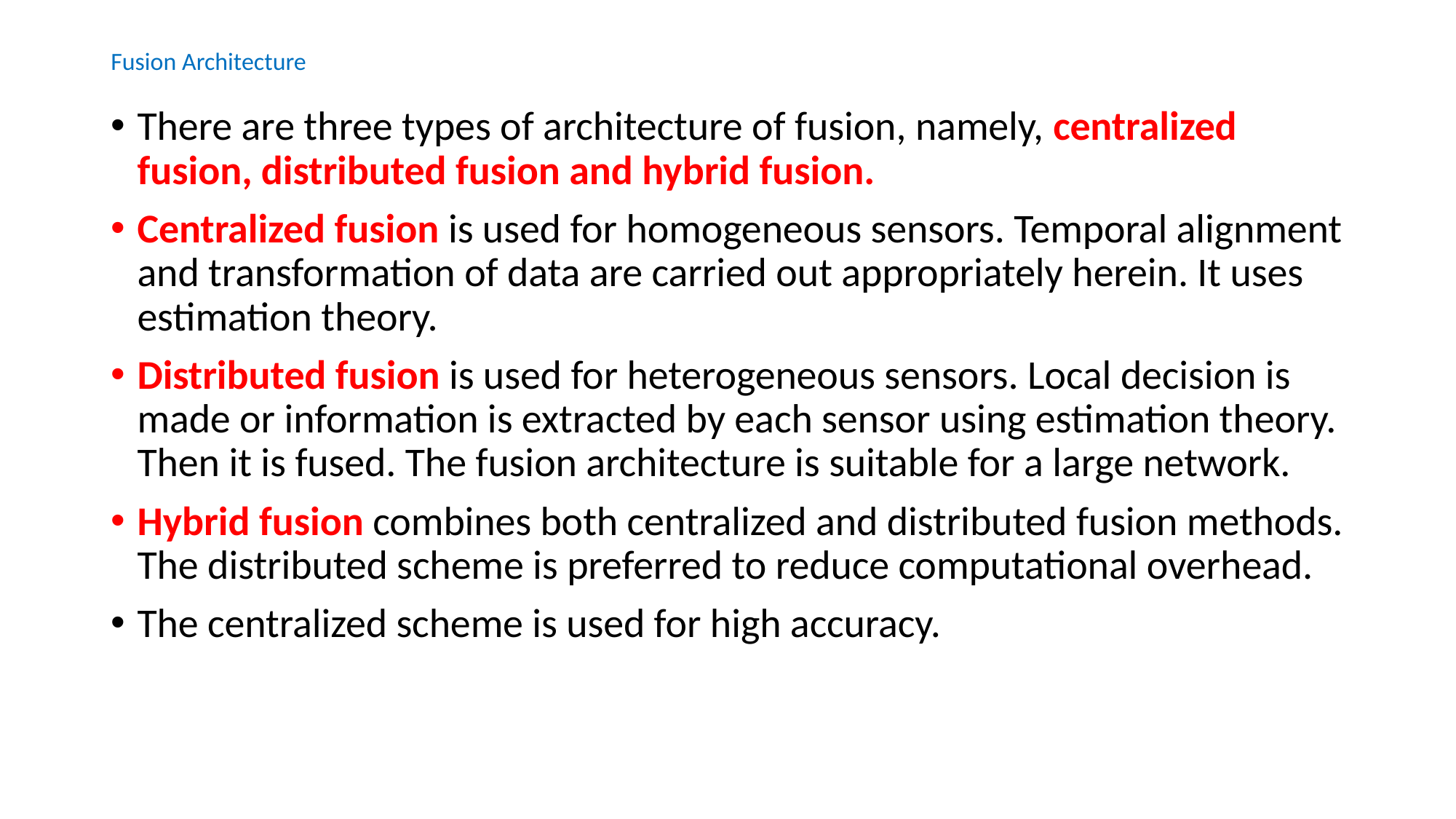

# Fusion Architecture
There are three types of architecture of fusion, namely, centralized fusion, distributed fusion and hybrid fusion.
Centralized fusion is used for homogeneous sensors. Temporal alignment and transformation of data are carried out appropriately herein. It uses estimation theory.
Distributed fusion is used for heterogeneous sensors. Local decision is made or information is extracted by each sensor using estimation theory. Then it is fused. The fusion architecture is suitable for a large network.
Hybrid fusion combines both centralized and distributed fusion methods. The distributed scheme is preferred to reduce computational overhead.
The centralized scheme is used for high accuracy.